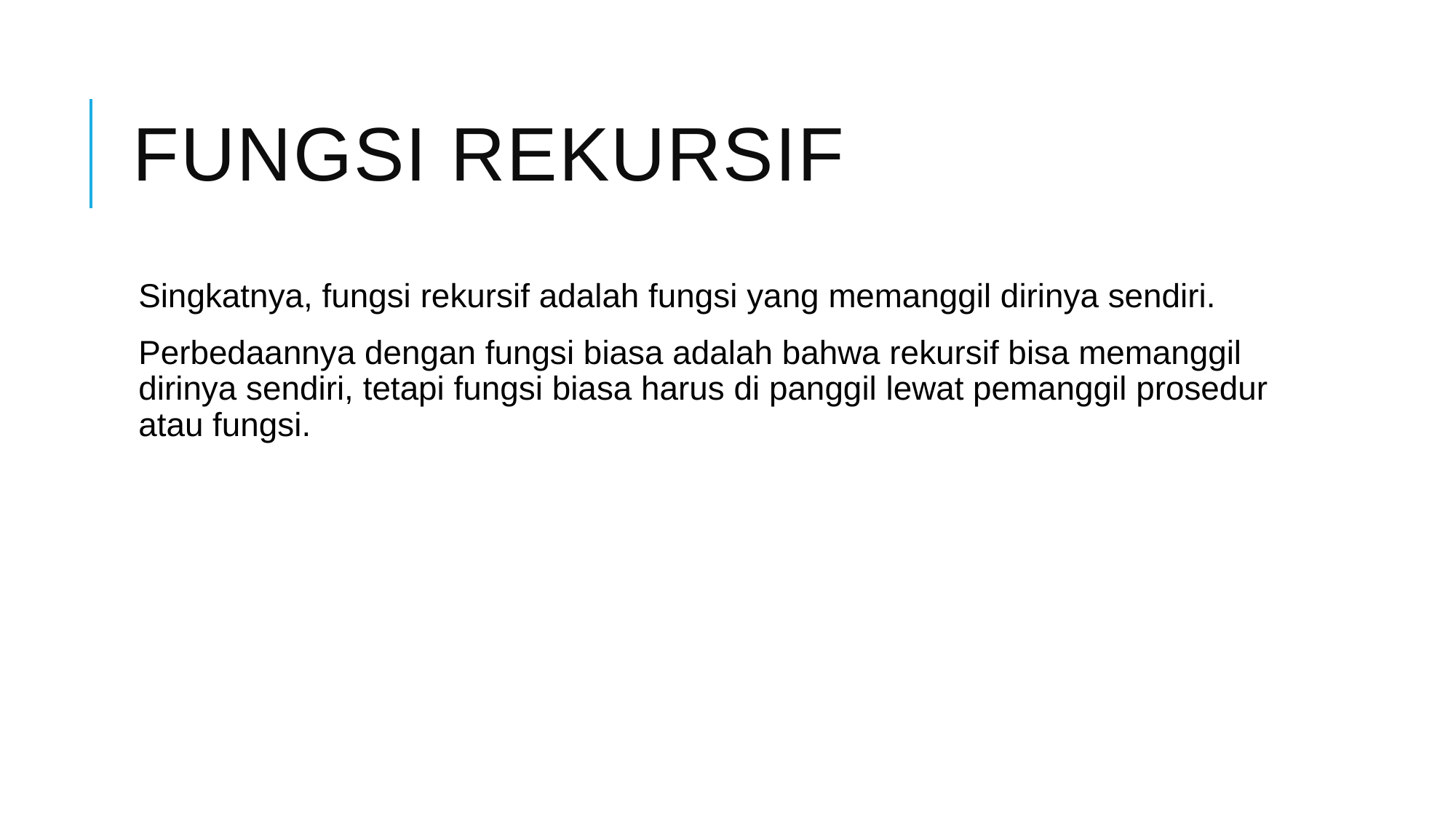

# Fungsi Rekursif
Singkatnya, fungsi rekursif adalah fungsi yang memanggil dirinya sendiri.
Perbedaannya dengan fungsi biasa adalah bahwa rekursif bisa memanggil dirinya sendiri, tetapi fungsi biasa harus di panggil lewat pemanggil prosedur atau fungsi.